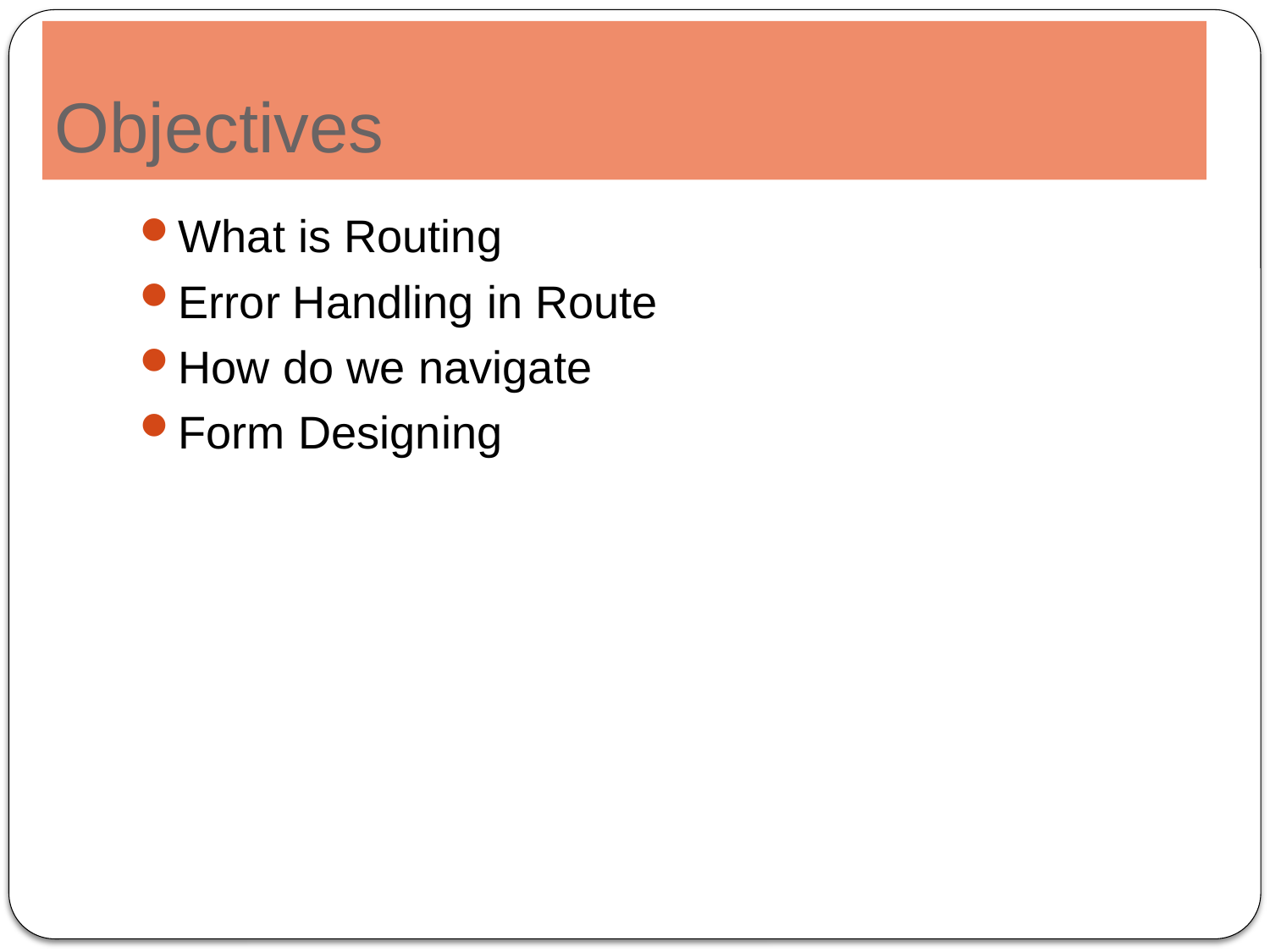

# Objectives
What is Routing
Error Handling in Route
How do we navigate
Form Designing